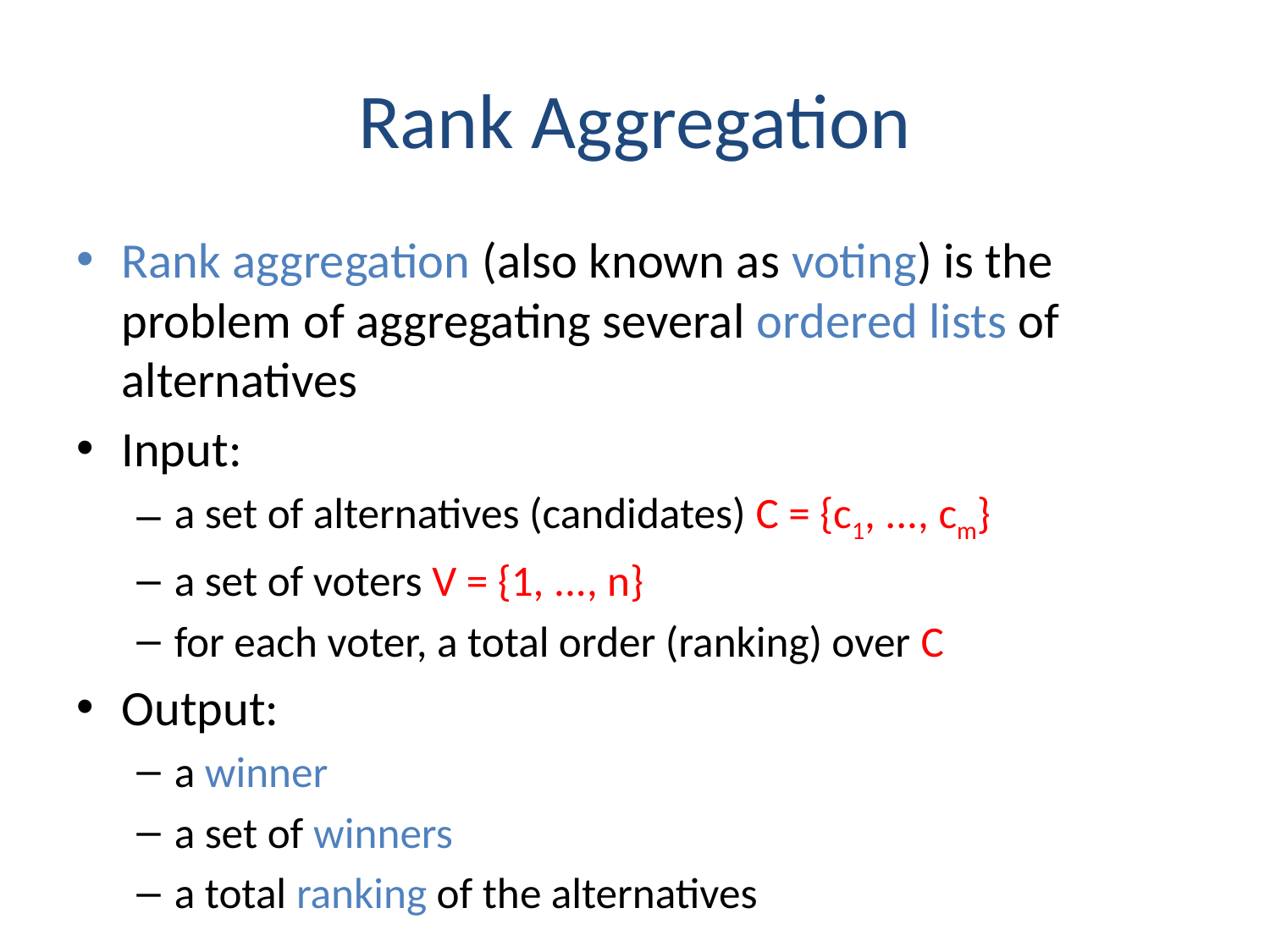

# Rank Aggregation
Rank aggregation (also known as voting) is the problem of aggregating several ordered lists of alternatives
Input:
a set of alternatives (candidates) C = {c1, ..., cm}
a set of voters V = {1, ..., n}
for each voter, a total order (ranking) over C
Output:
a winner
a set of winners
a total ranking of the alternatives